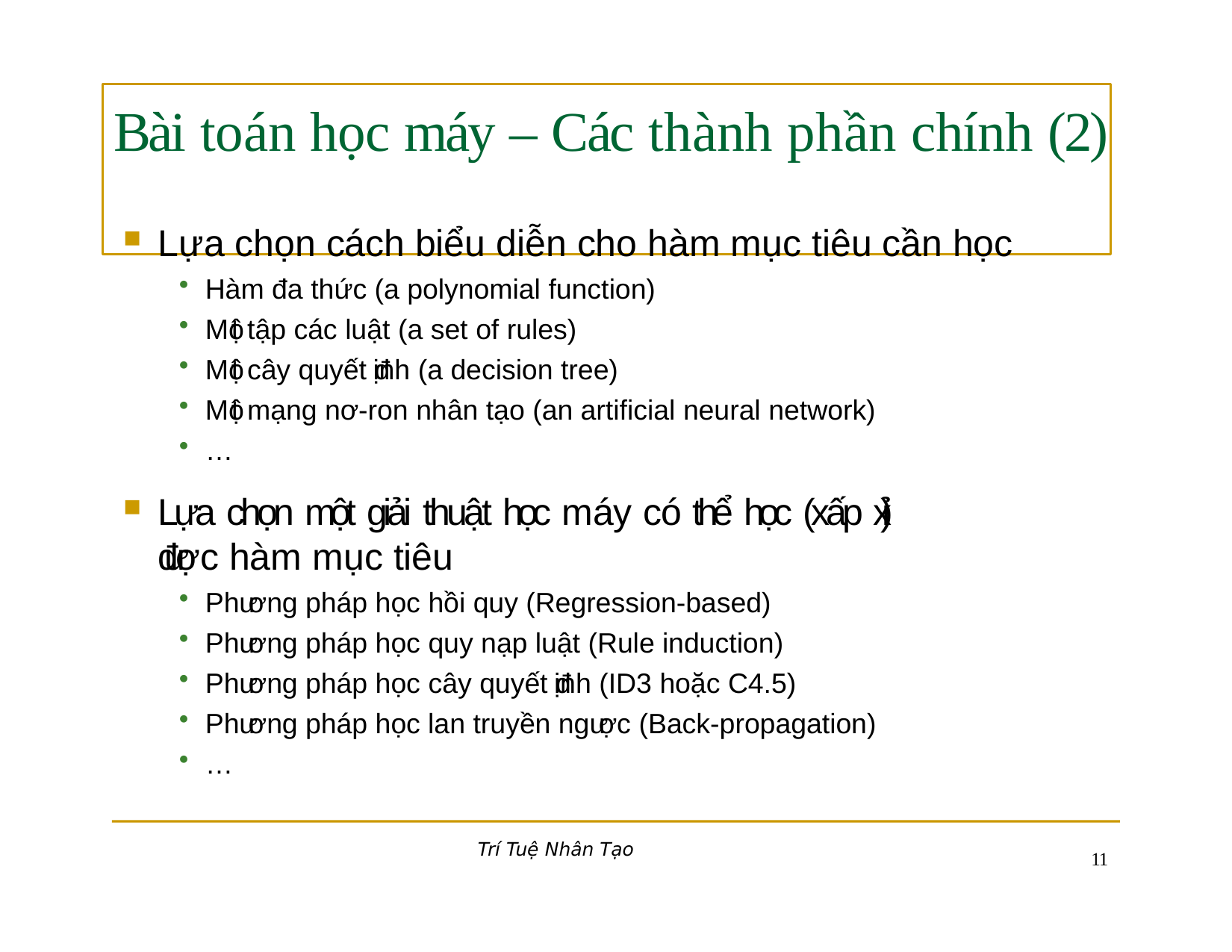

# Bài toán học máy – Các thành phần chính (2)
Lựa chọn cách biểu diễn cho hàm mục tiêu cần học
Hàm đa thức (a polynomial function)
Một tập các luật (a set of rules)
Một cây quyết định (a decision tree)
Một mạng nơ-ron nhân tạo (an artificial neural network)
…
Lựa chọn một giải thuật học máy có thể học (xấp xỉ)
được hàm mục tiêu
Phương pháp học hồi quy (Regression-based)
Phương pháp học quy nạp luật (Rule induction)
Phương pháp học cây quyết định (ID3 hoặc C4.5)
Phương pháp học lan truyền ngược (Back-propagation)
…

Trí Tuệ Nhân Tạo
11